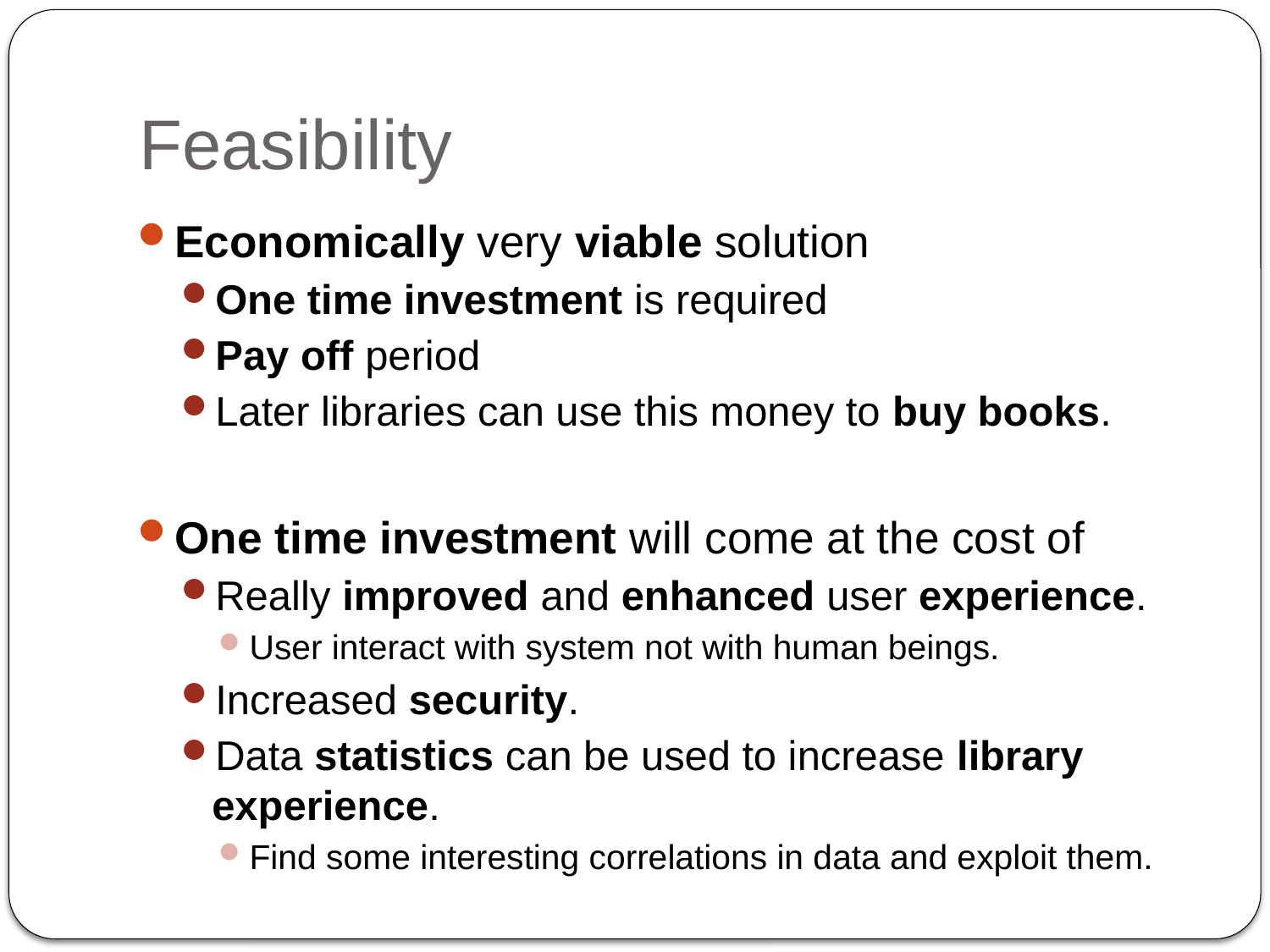

# Feasibility
Economically very viable solution
One time investment is required
Pay off period
Later libraries can use this money to buy books.

One time investment will come at the cost of
Really improved and enhanced user experience.
User interact with system not with human beings.
Increased security.
Data statistics can be used to increase library experience.
Find some interesting correlations in data and exploit them.